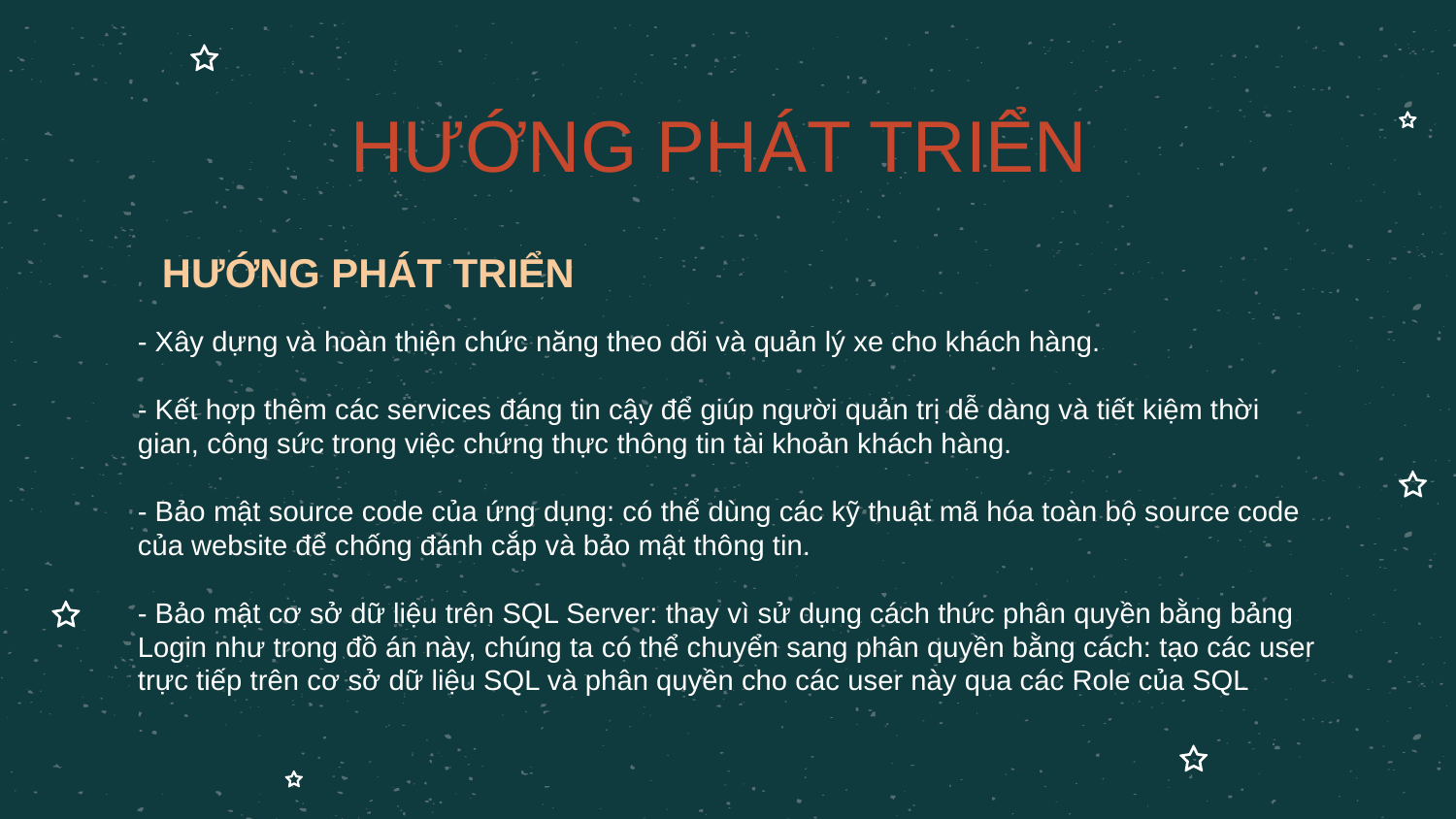

HƯỚNG PHÁT TRIỂN
HƯỚNG PHÁT TRIỂN
- Xây dựng và hoàn thiện chức năng theo dõi và quản lý xe cho khách hàng.

- Kết hợp thêm các services đáng tin cậy để giúp người quản trị dễ dàng và tiết kiệm thời gian, công sức trong việc chứng thực thông tin tài khoản khách hàng.

- Bảo mật source code của ứng dụng: có thể dùng các kỹ thuật mã hóa toàn bộ source code của website để chống đánh cắp và bảo mật thông tin.

- Bảo mật cơ sở dữ liệu trên SQL Server: thay vì sử dụng cách thức phân quyền bằng bảng Login như trong đồ án này, chúng ta có thể chuyển sang phân quyền bằng cách: tạo các user trực tiếp trên cơ sở dữ liệu SQL và phân quyền cho các user này qua các Role của SQL